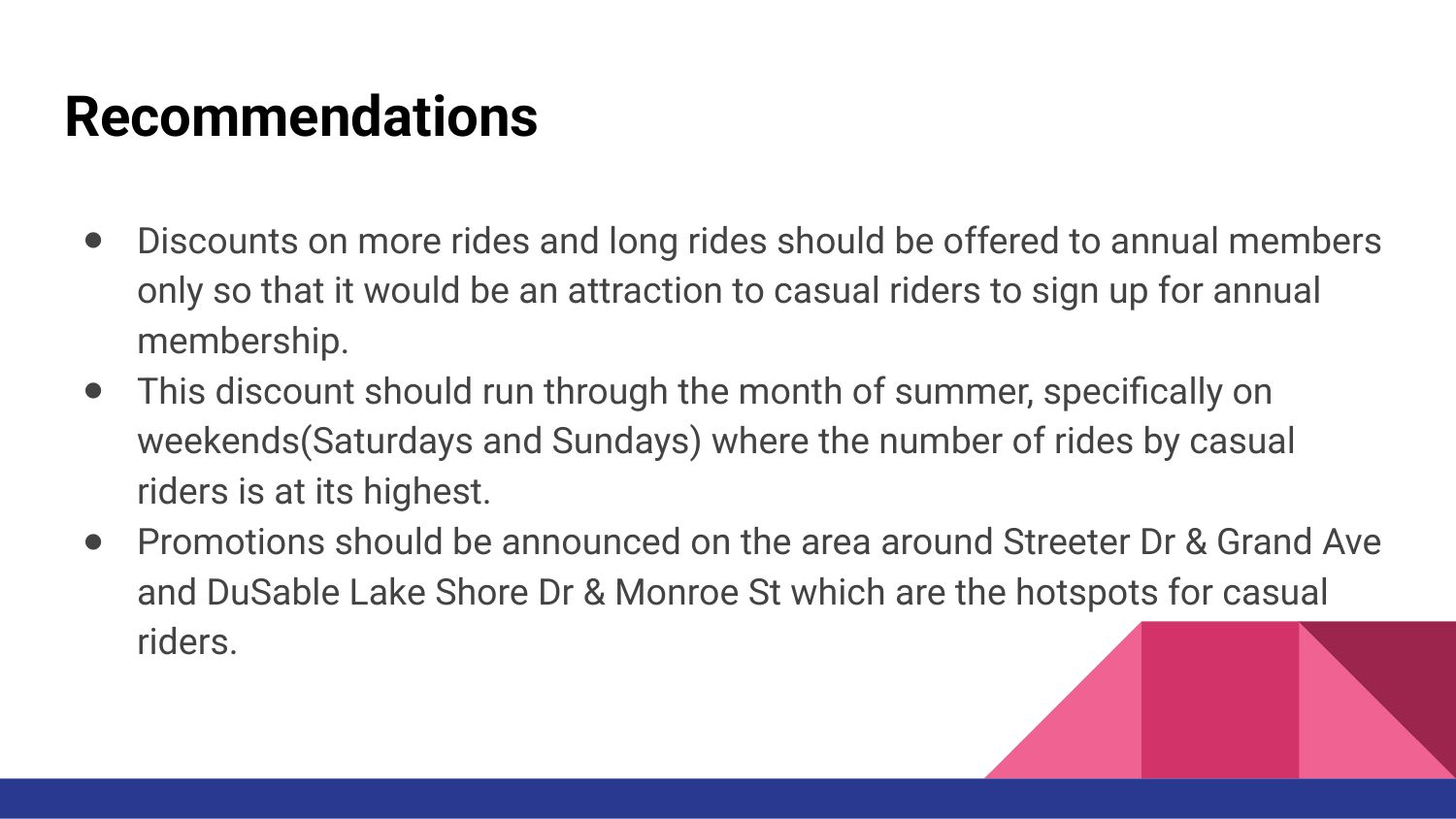

# Recommendations
Discounts on more rides and long rides should be offered to annual members only so that it would be an attraction to casual riders to sign up for annual membership.
This discount should run through the month of summer, specifically on weekends(Saturdays and Sundays) where the number of rides by casual riders is at its highest.
Promotions should be announced on the area around Streeter Dr & Grand Ave and DuSable Lake Shore Dr & Monroe St which are the hotspots for casual riders.